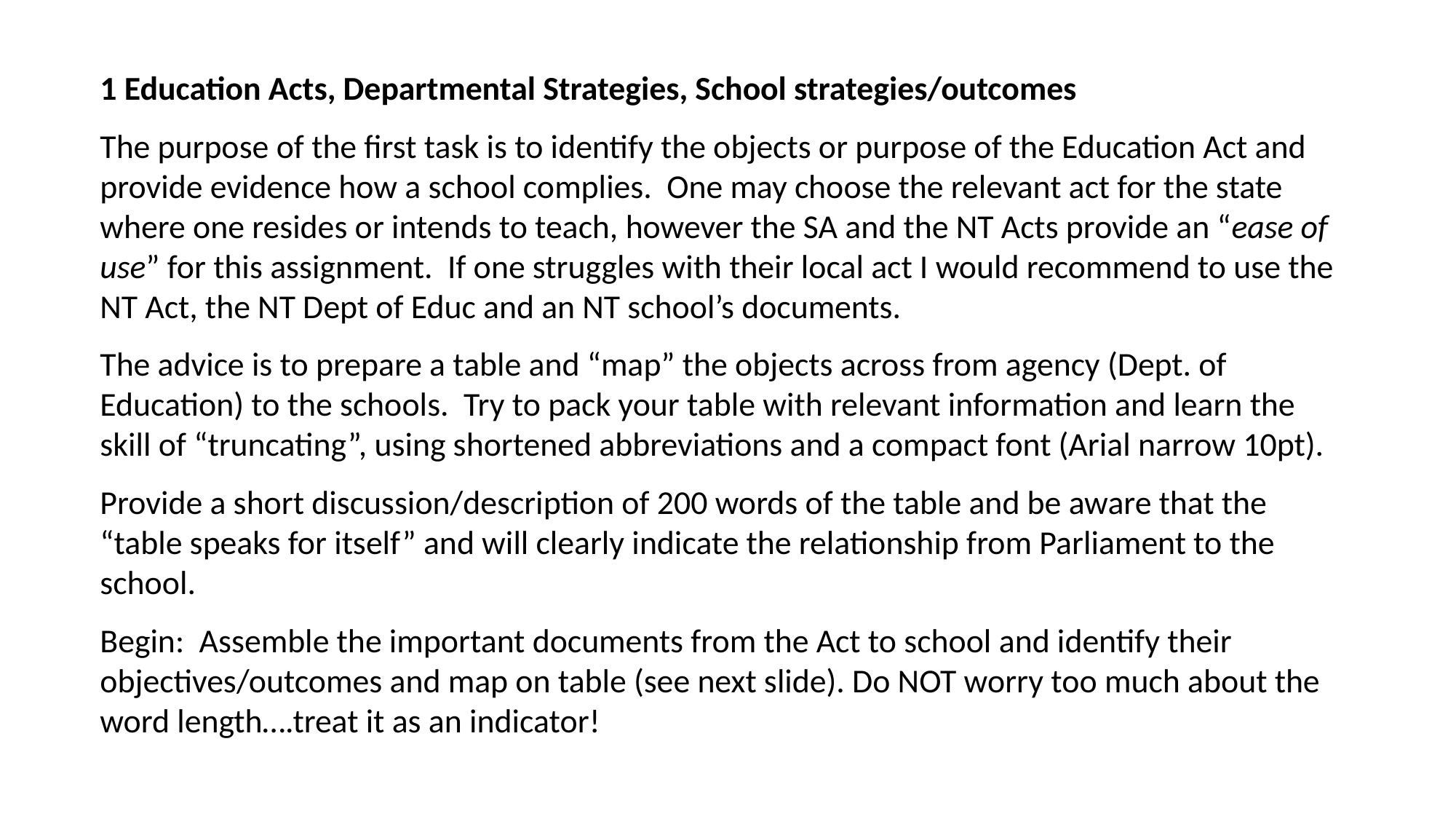

1 Education Acts, Departmental Strategies, School strategies/outcomes
The purpose of the first task is to identify the objects or purpose of the Education Act and provide evidence how a school complies.  One may choose the relevant act for the state where one resides or intends to teach, however the SA and the NT Acts provide an “ease of use” for this assignment.  If one struggles with their local act I would recommend to use the NT Act, the NT Dept of Educ and an NT school’s documents.
The advice is to prepare a table and “map” the objects across from agency (Dept. of Education) to the schools.  Try to pack your table with relevant information and learn the skill of “truncating”, using shortened abbreviations and a compact font (Arial narrow 10pt).
Provide a short discussion/description of 200 words of the table and be aware that the “table speaks for itself” and will clearly indicate the relationship from Parliament to the school.
Begin:  Assemble the important documents from the Act to school and identify their objectives/outcomes and map on table (see next slide). Do NOT worry too much about the word length….treat it as an indicator!